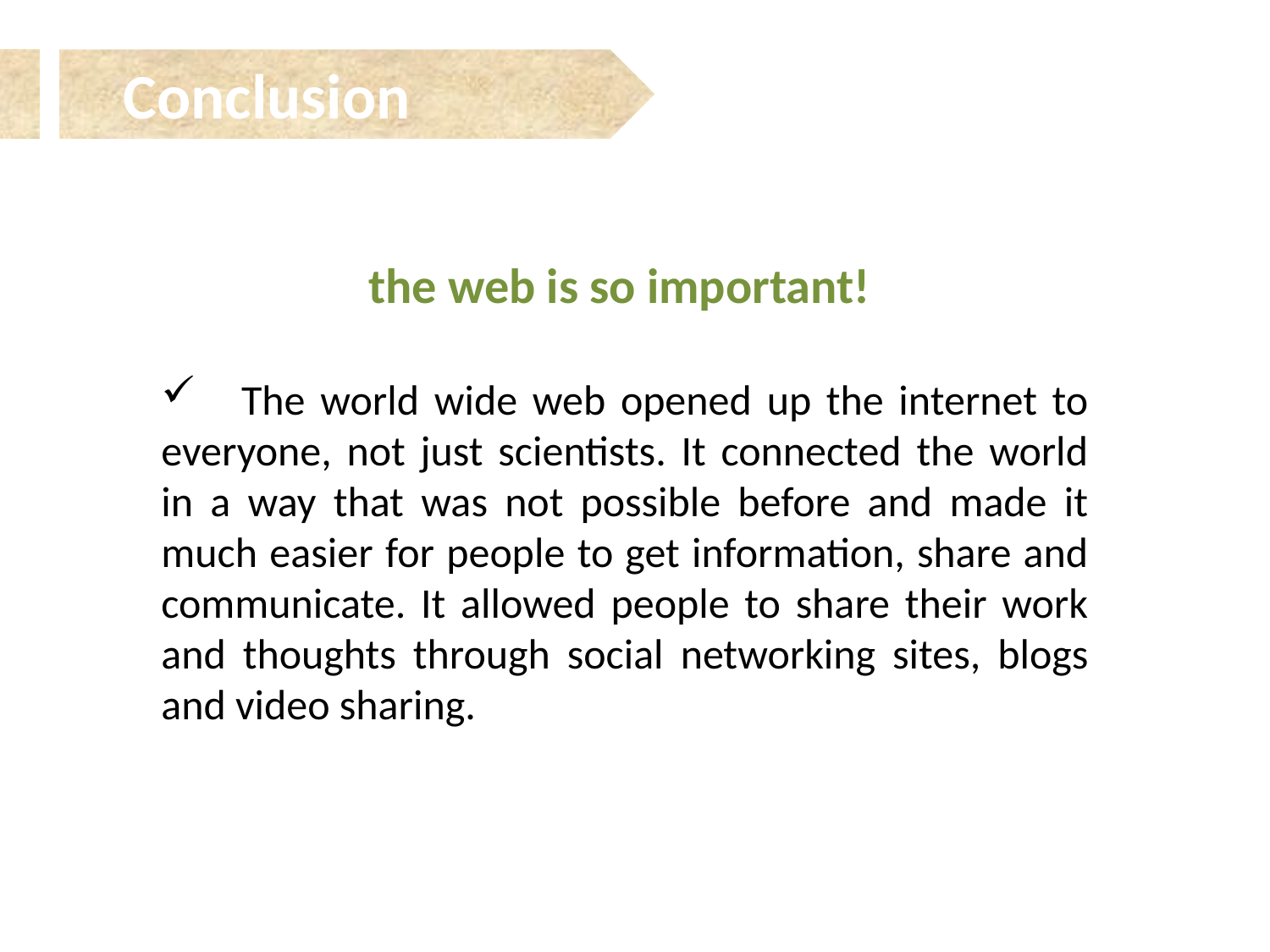

Conclusion
the web is so important!
   The world wide web opened up the internet to everyone, not just scientists. It connected the world in a way that was not possible before and made it much easier for people to get information, share and communicate. It allowed people to share their work and thoughts through social networking sites, blogs and video sharing.